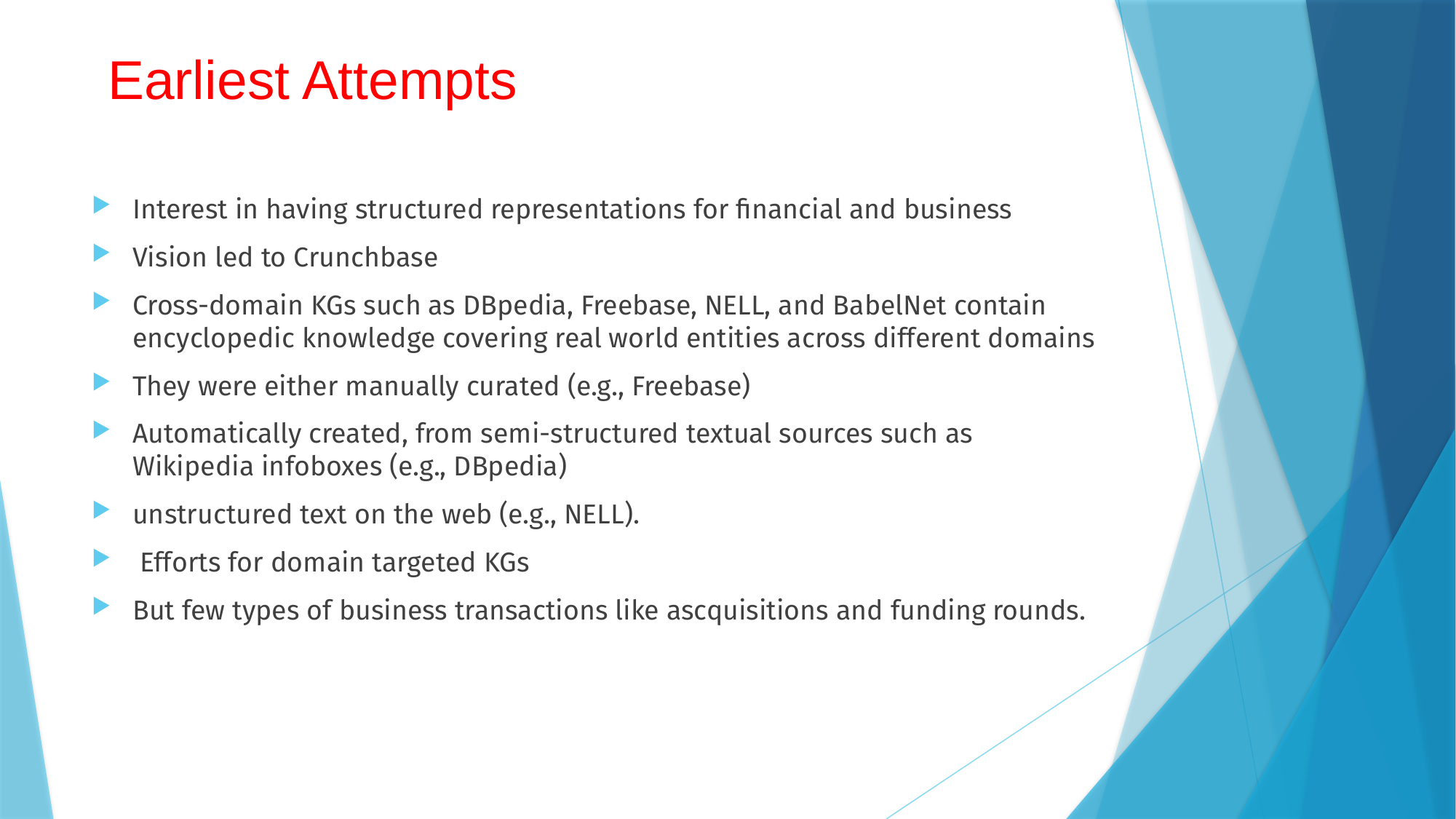

# Earliest Attempts
Interest in having structured representations for financial and business
Vision led to Crunchbase
Cross-domain KGs such as DBpedia, Freebase, NELL, and BabelNet contain encyclopedic knowledge covering real world entities across different domains
They were either manually curated (e.g., Freebase)
Automatically created, from semi-structured textual sources such as Wikipedia infoboxes (e.g., DBpedia)
unstructured text on the web (e.g., NELL).
 Efforts for domain targeted KGs
But few types of business transactions like ascquisitions and funding rounds.